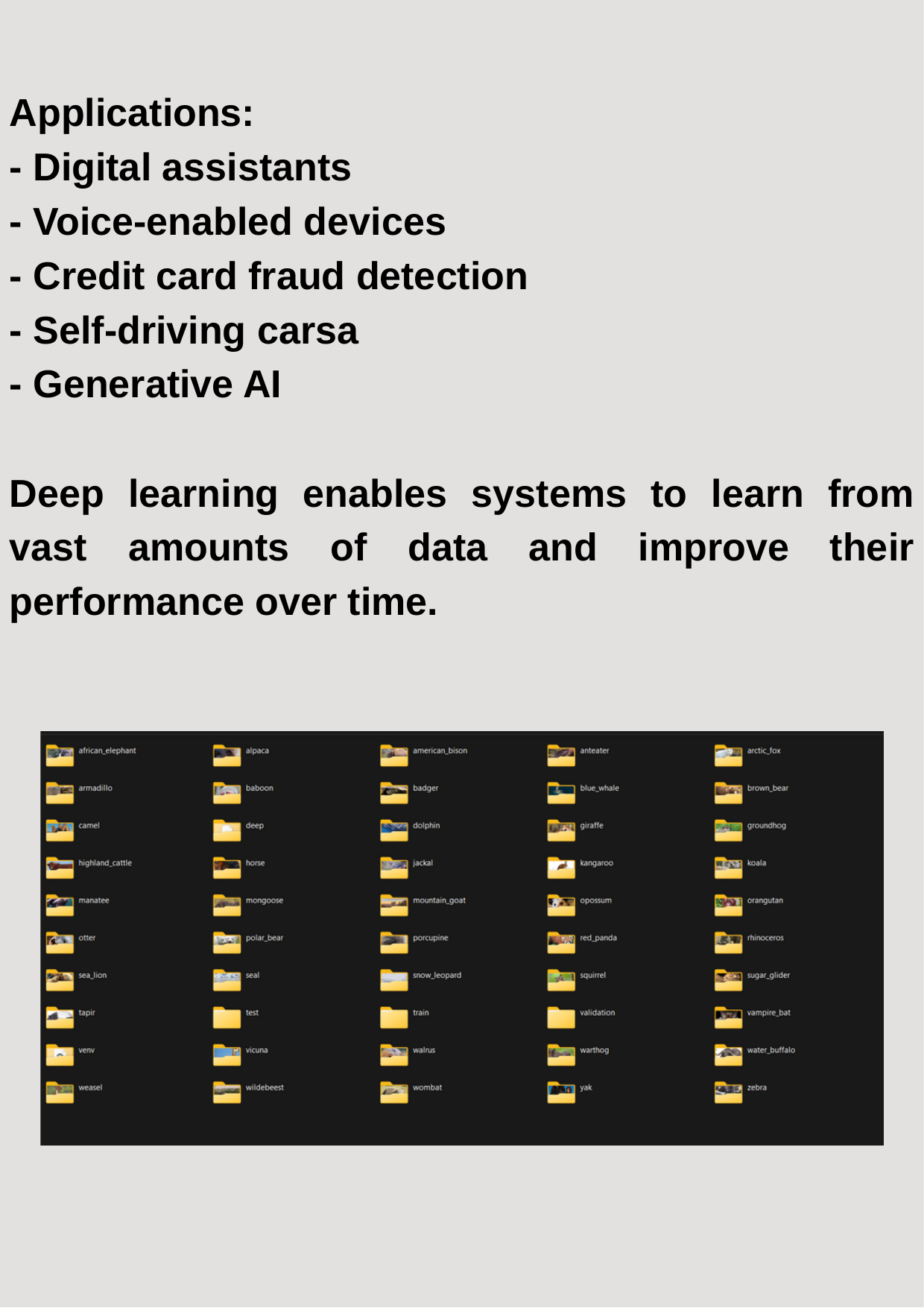

Applications:
- Digital assistants
- Voice-enabled devices
- Credit card fraud detection
- Self-driving carsa
- Generative AI

Deep learning enables systems to learn from vast amounts of data and improve their performance over time.